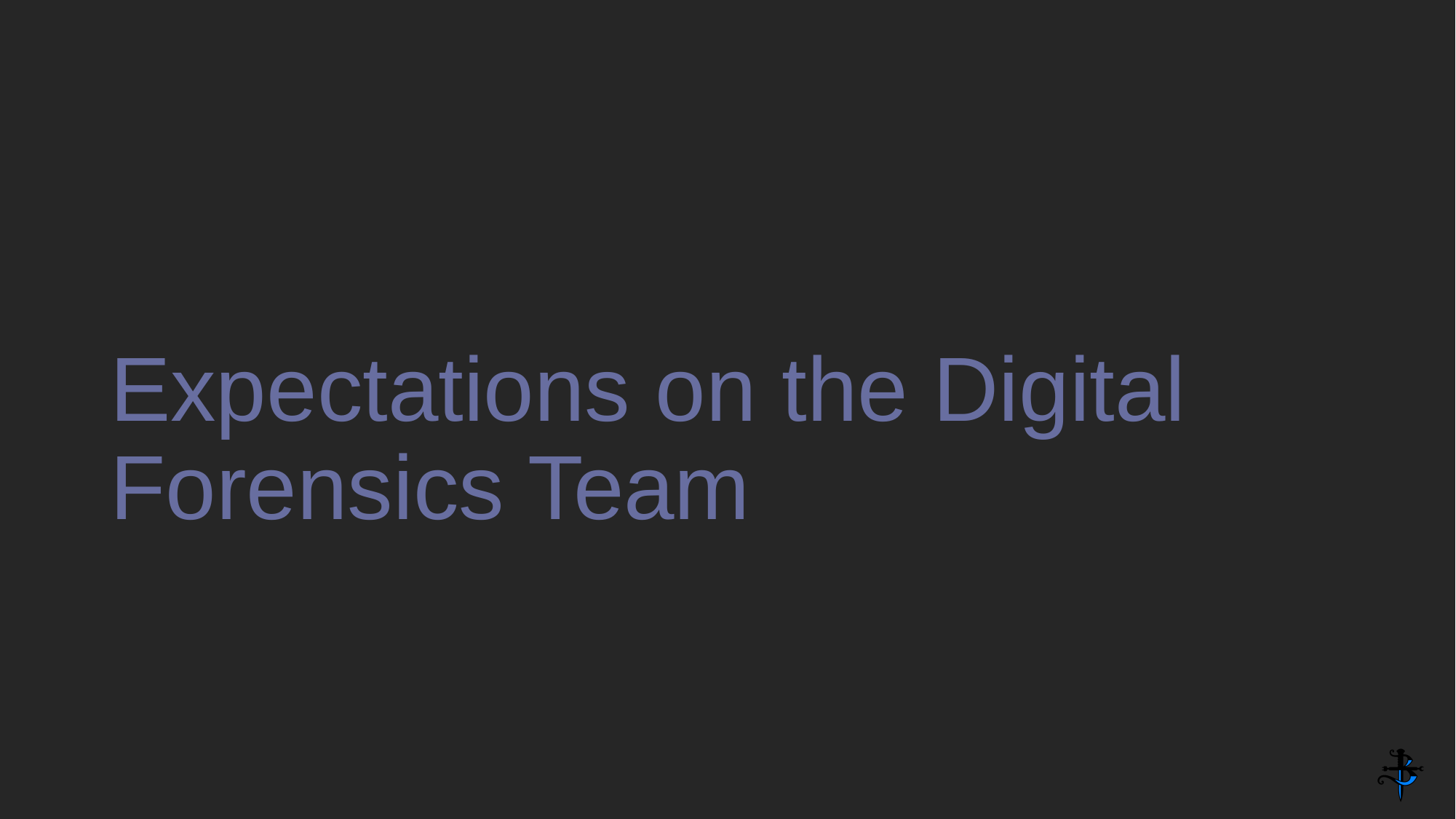

# Expectations on the Digital Forensics Team